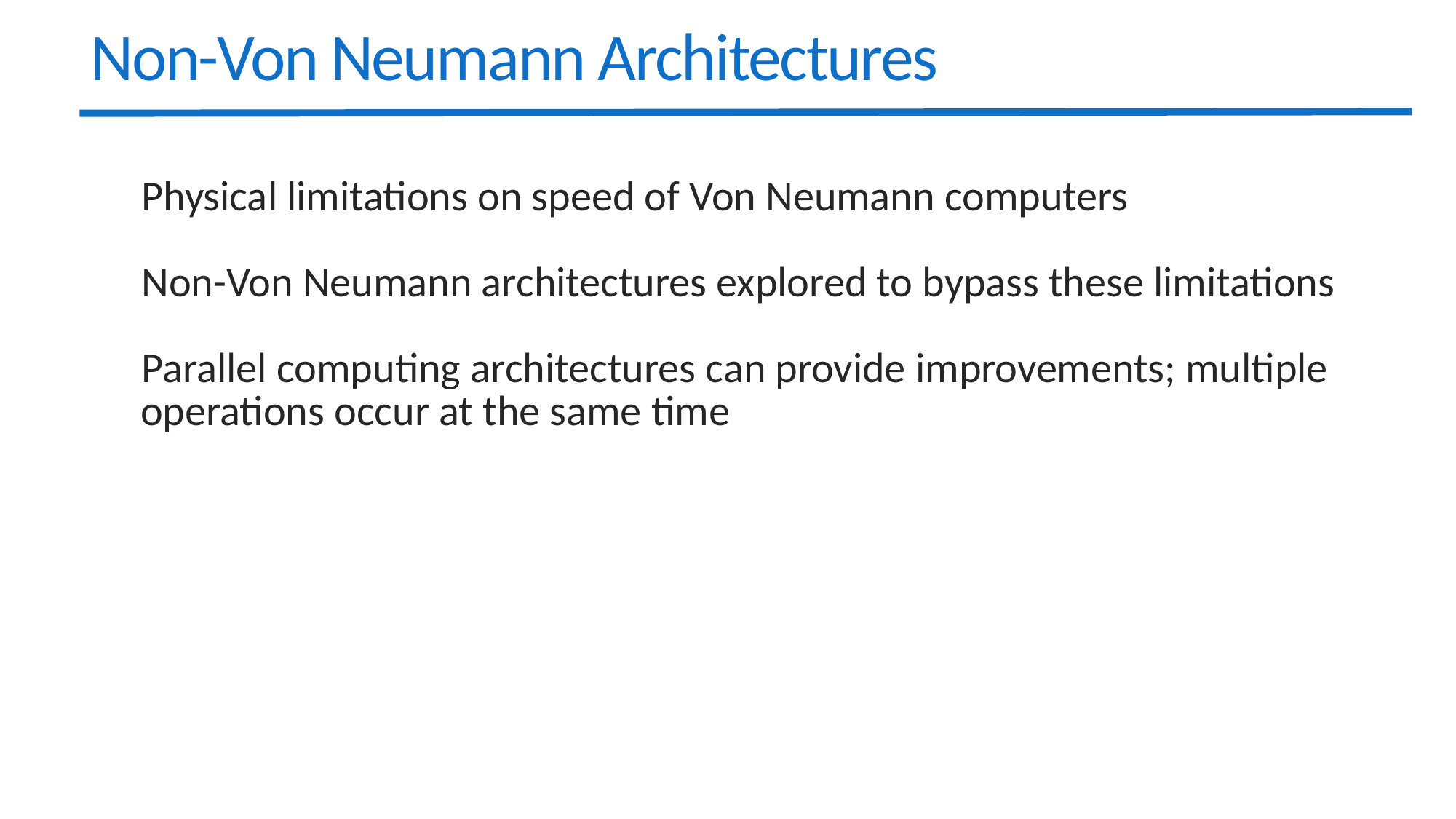

# Non-Von Neumann Architectures
Physical limitations on speed of Von Neumann computers
Non-Von Neumann architectures explored to bypass these limitations
Parallel computing architectures can provide improvements; multiple operations occur at the same time